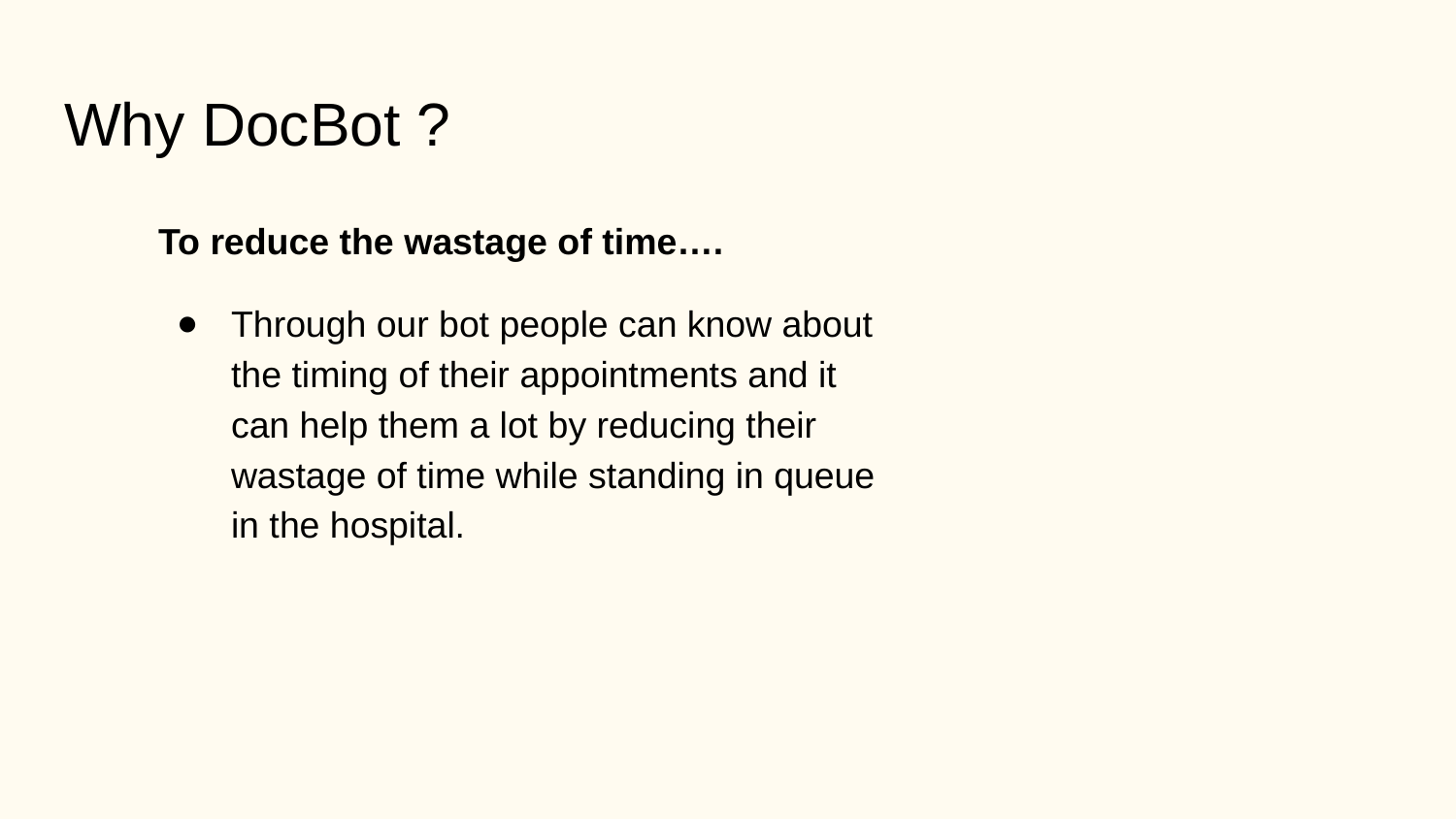

# Why DocBot ?
To reduce the wastage of time….
Through our bot people can know about the timing of their appointments and it can help them a lot by reducing their wastage of time while standing in queue in the hospital.